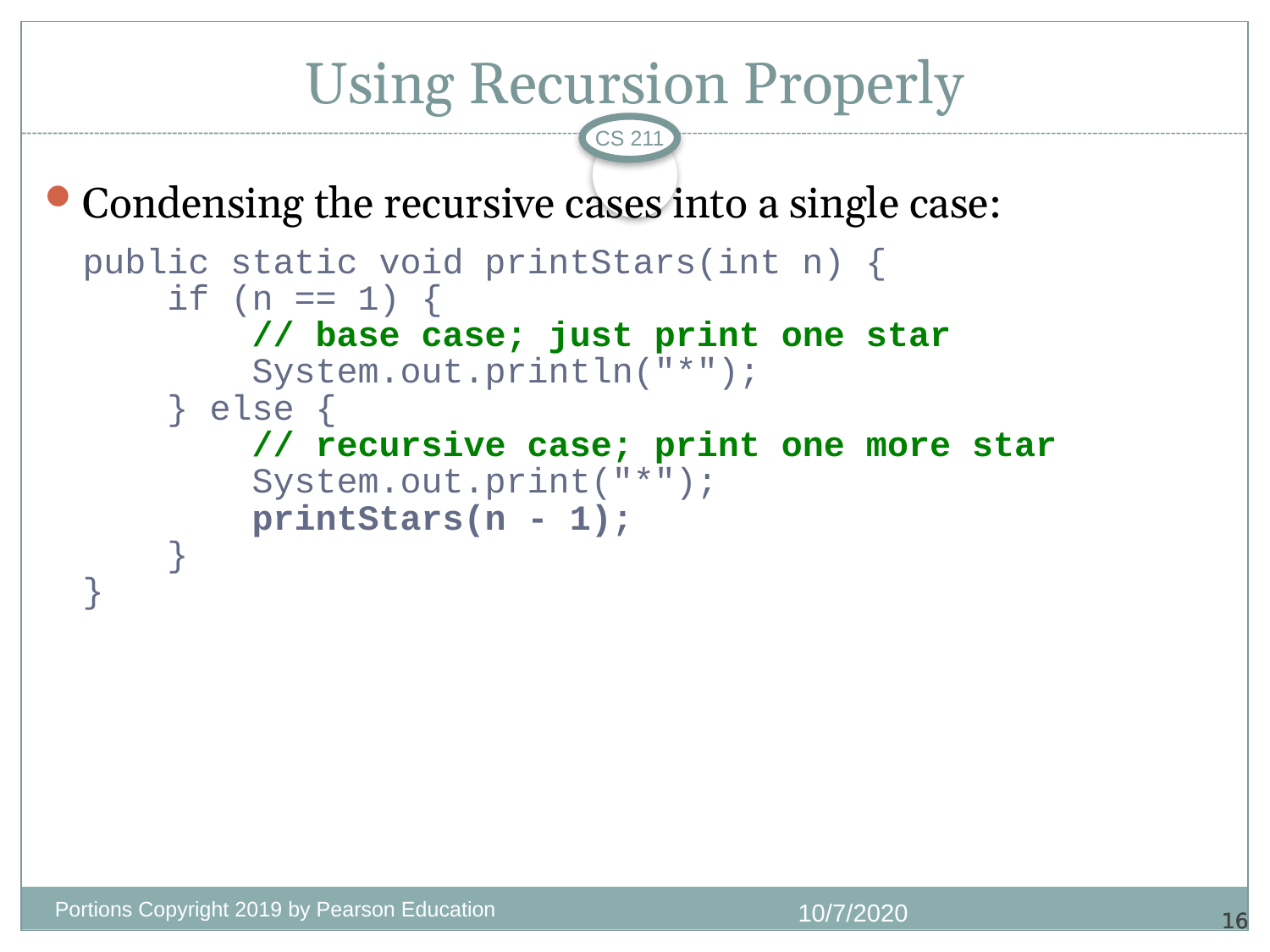

# Using Recursion Properly
CS 211
Condensing the recursive cases into a single case:

public static void printStars(int n) {
    if (n == 1) {
        // base case; just print one star
        System.out.println("*");
    } else {
        // recursive case; print one more star
        System.out.print("*");
        printStars(n - 1);
    }
}
Portions Copyright 2019 by Pearson Education
10/7/2020